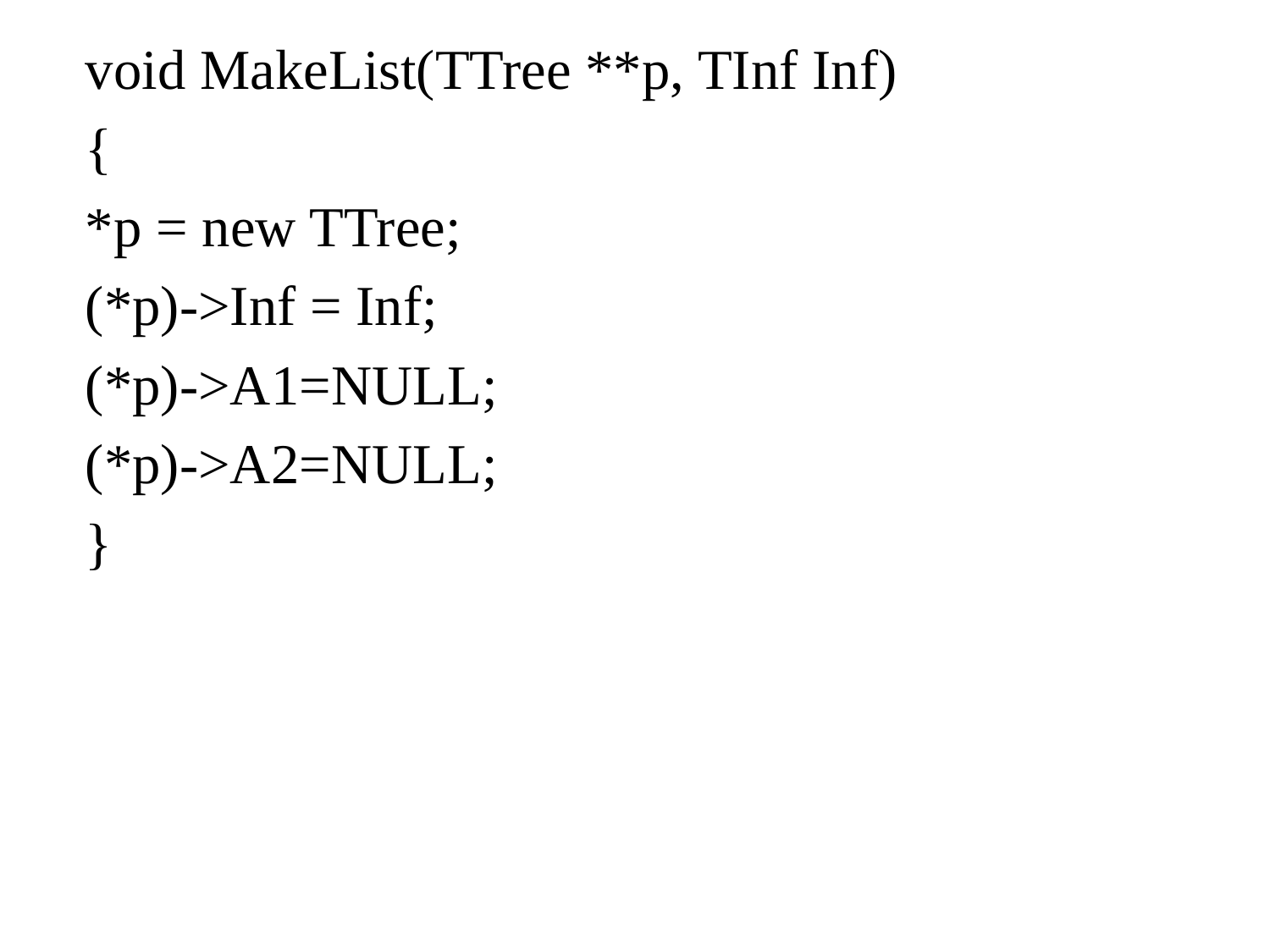

void MakeList(TTree **p, TInf Inf)
{
*p = new TTree;
(*p)->Inf = Inf;
(*p)->A1=NULL;
(*p)->A2=NULL;
}